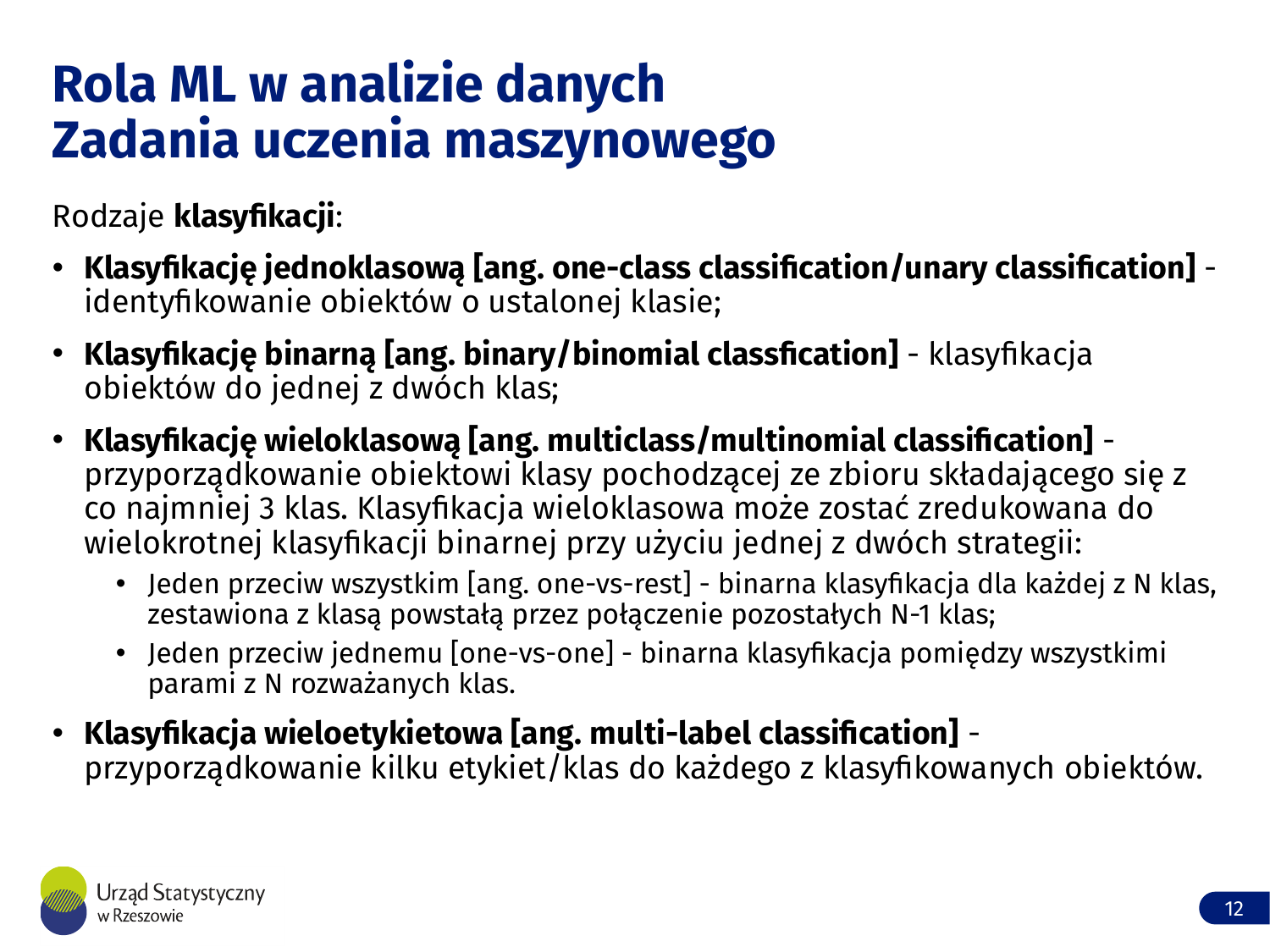

# Rola ML w analizie danych Zadania uczenia maszynowego
Rodzaje klasyfikacji:
Klasyfikację jednoklasową [ang. one-class classification/unary classification] - identyfikowanie obiektów o ustalonej klasie;
Klasyfikację binarną [ang. binary/binomial classfication] - klasyfikacja obiektów do jednej z dwóch klas;
Klasyfikację wieloklasową [ang. multiclass/multinomial classification] - przyporządkowanie obiektowi klasy pochodzącej ze zbioru składającego się z co najmniej 3 klas. Klasyfikacja wieloklasowa może zostać zredukowana do wielokrotnej klasyfikacji binarnej przy użyciu jednej z dwóch strategii:
Jeden przeciw wszystkim [ang. one-vs-rest] - binarna klasyfikacja dla każdej z N klas, zestawiona z klasą powstałą przez połączenie pozostałych N-1 klas;
Jeden przeciw jednemu [one-vs-one] - binarna klasyfikacja pomiędzy wszystkimi parami z N rozważanych klas.
Klasyfikacja wieloetykietowa [ang. multi-label classification] - przyporządkowanie kilku etykiet/klas do każdego z klasyfikowanych obiektów.
12